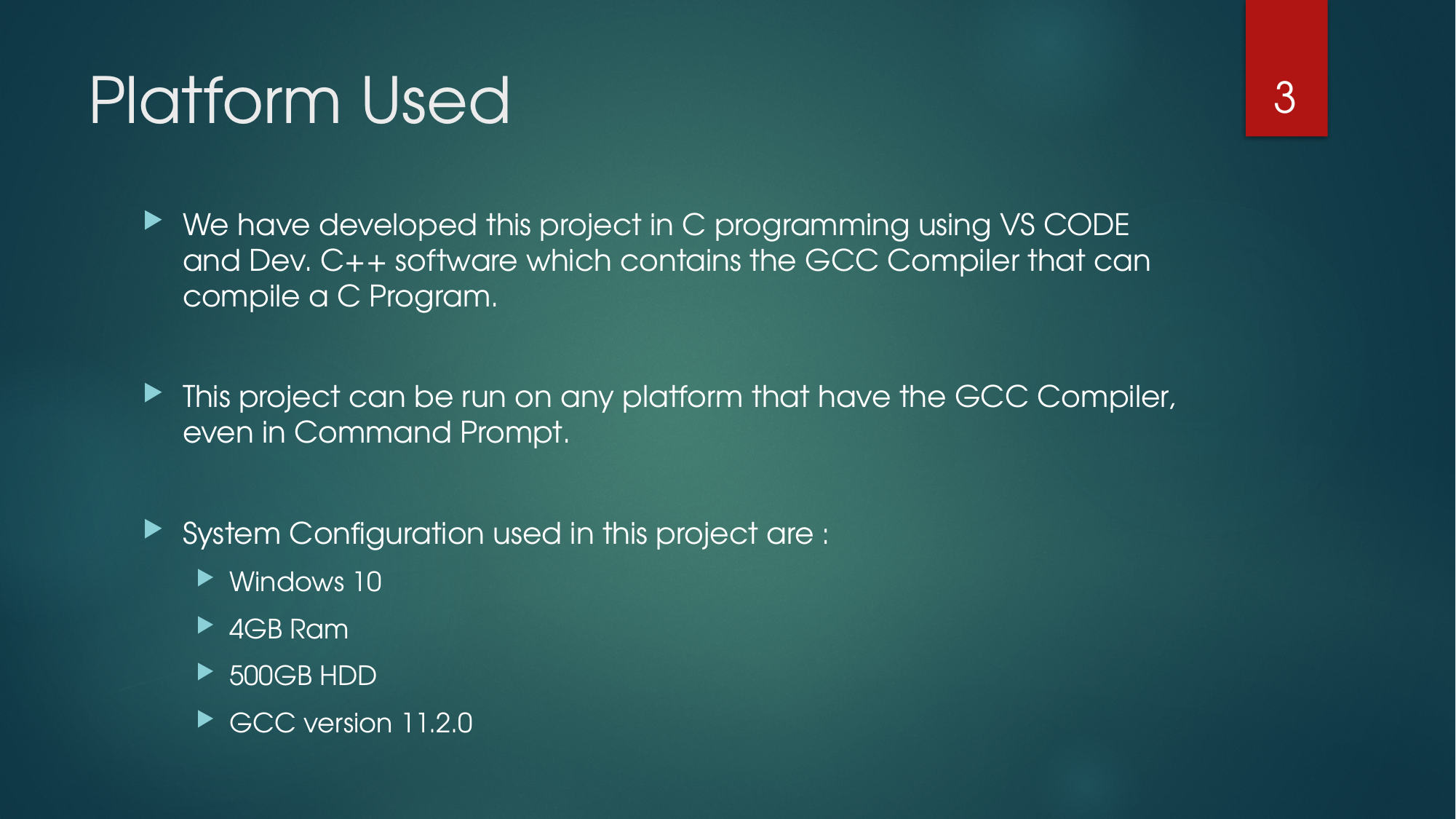

3
# Platform Used
We have developed this project in C programming using VS CODE and Dev. C++ software which contains the GCC Compiler that can compile a C Program.

This project can be run on any platform that have the GCC Compiler, even in Command Prompt.

System Configuration used in this project are :
Windows 10
4GB Ram
500GB HDD
GCC version 11.2.0